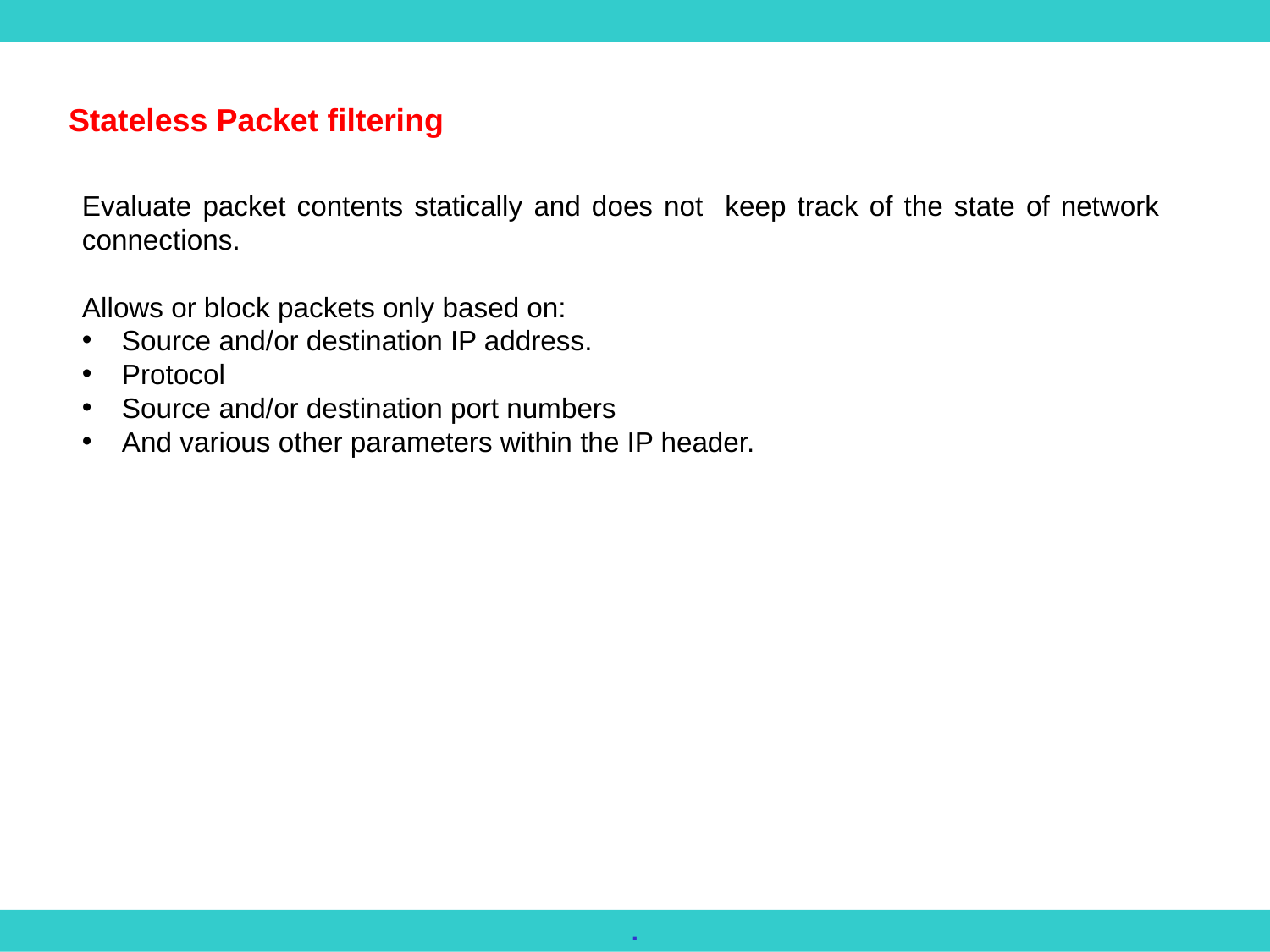

Stateless Packet filtering
Evaluate packet contents statically and does not  keep track of the state of network connections.

Allows or block packets only based on:
Source and/or destination IP address.
Protocol
Source and/or destination port numbers
And various other parameters within the IP header.

.